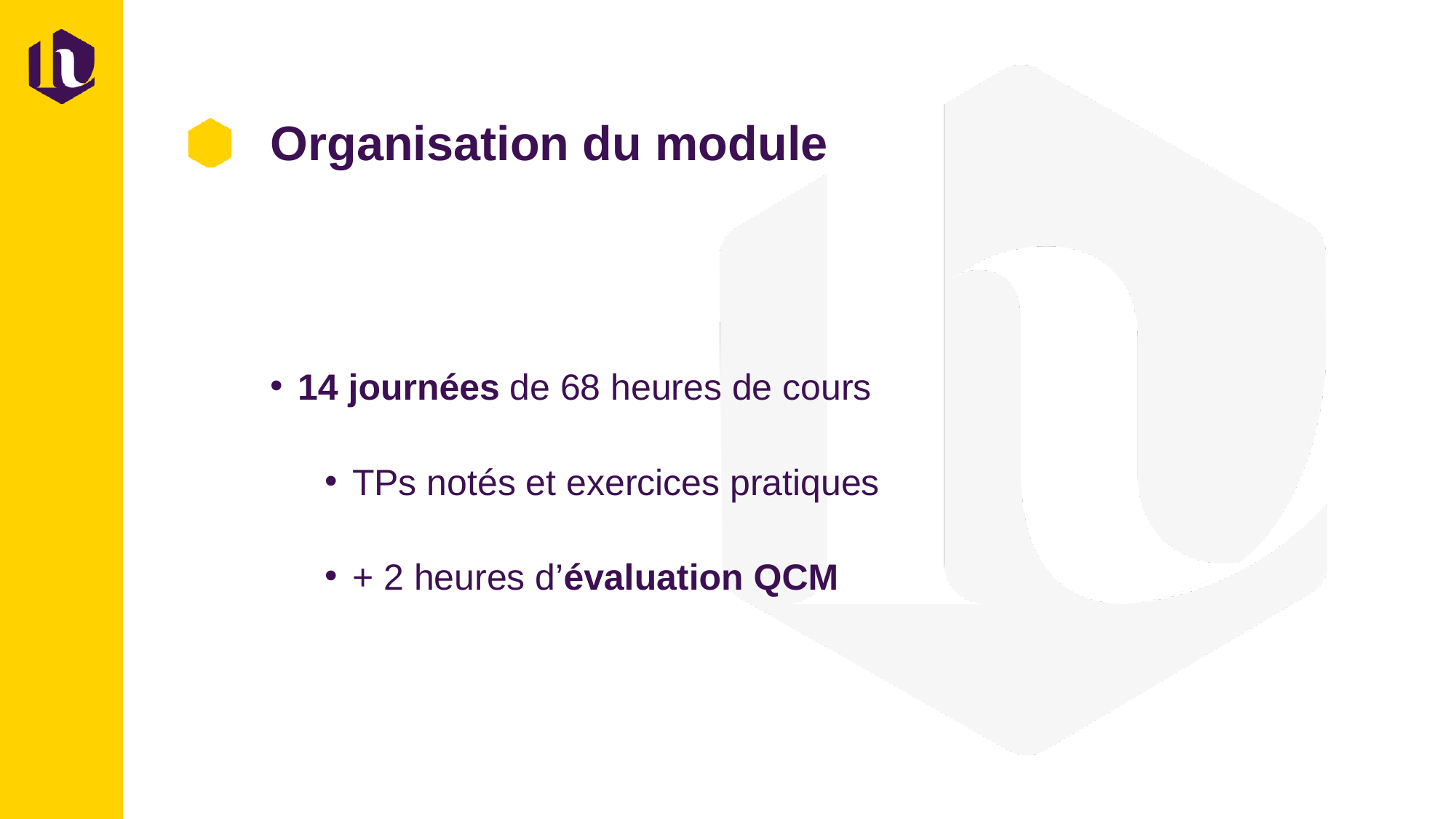

# Organisation du module

14 journées de 68 heures de cours
TPs notés et exercices pratiques
+ 2 heures d’évaluation QCM